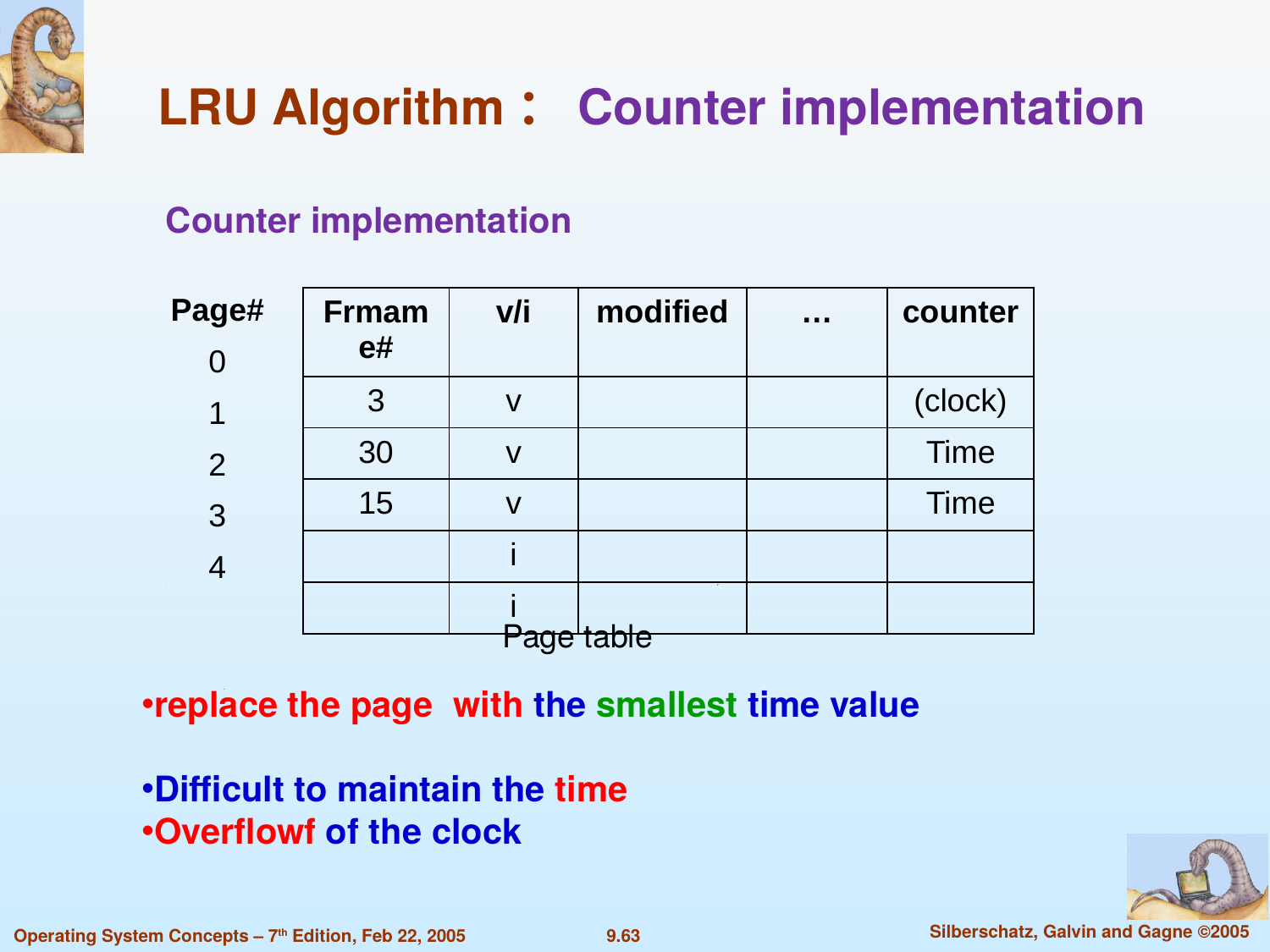

LRU Algorithm：Counter implementation
Counter implementation
| Page# |
| --- |
| 0 |
| 1 |
| 2 |
| 3 |
| 4 |
| Frmame# | v/i | modified | … | counter |
| --- | --- | --- | --- | --- |
| 3 | v |  |  | (clock) |
| 30 | v |  |  | Time |
| 15 | v |  |  | Time |
|  | i |  |  |  |
|  | i |  |  |  |
Page table
replace the page  with the smallest time value

Difficult to maintain the time
Overflowf of the clock